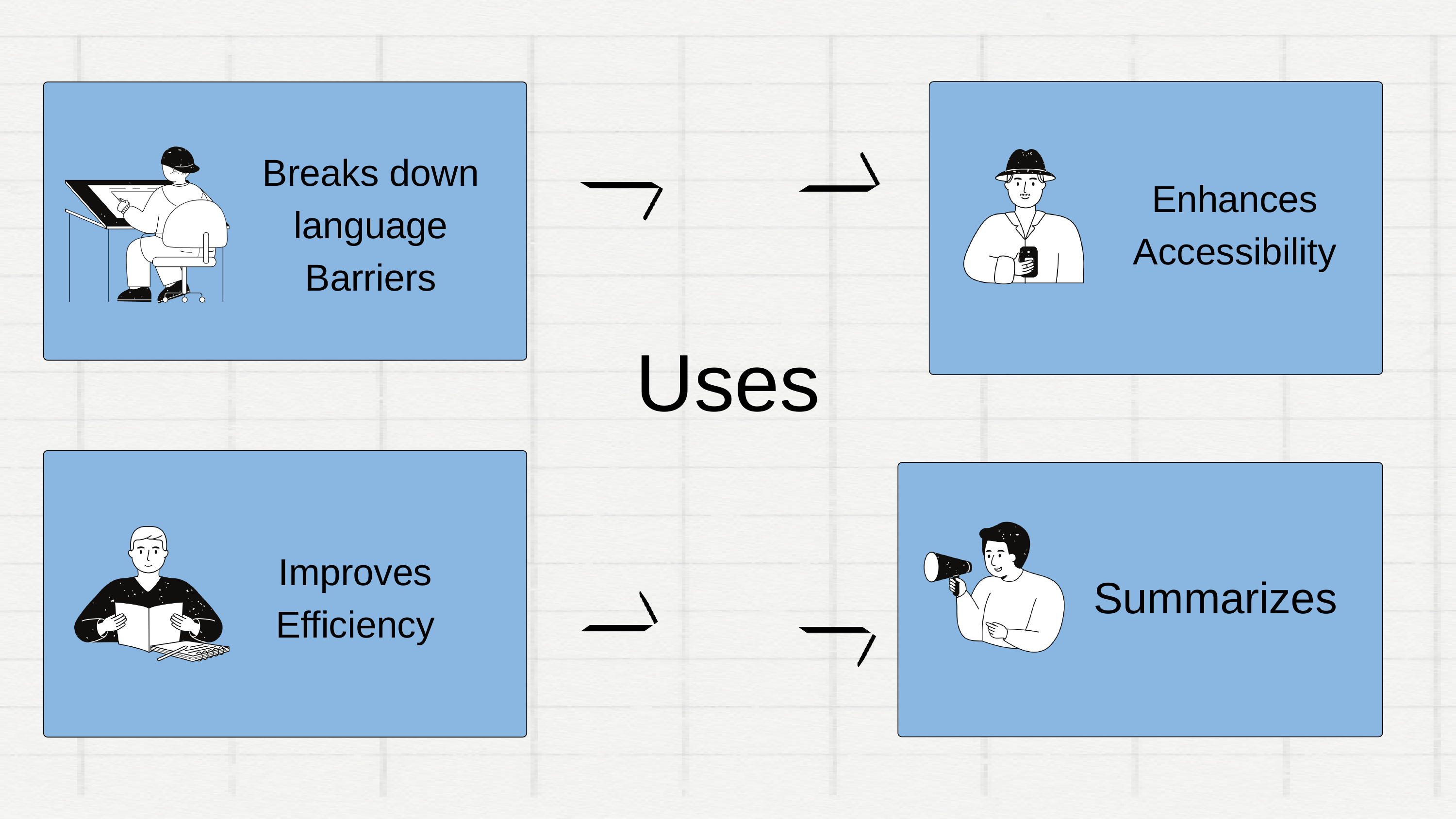

Breaks down language Barriers

Enhances Accessibility

Uses

Improves Efficiency
Summarizes